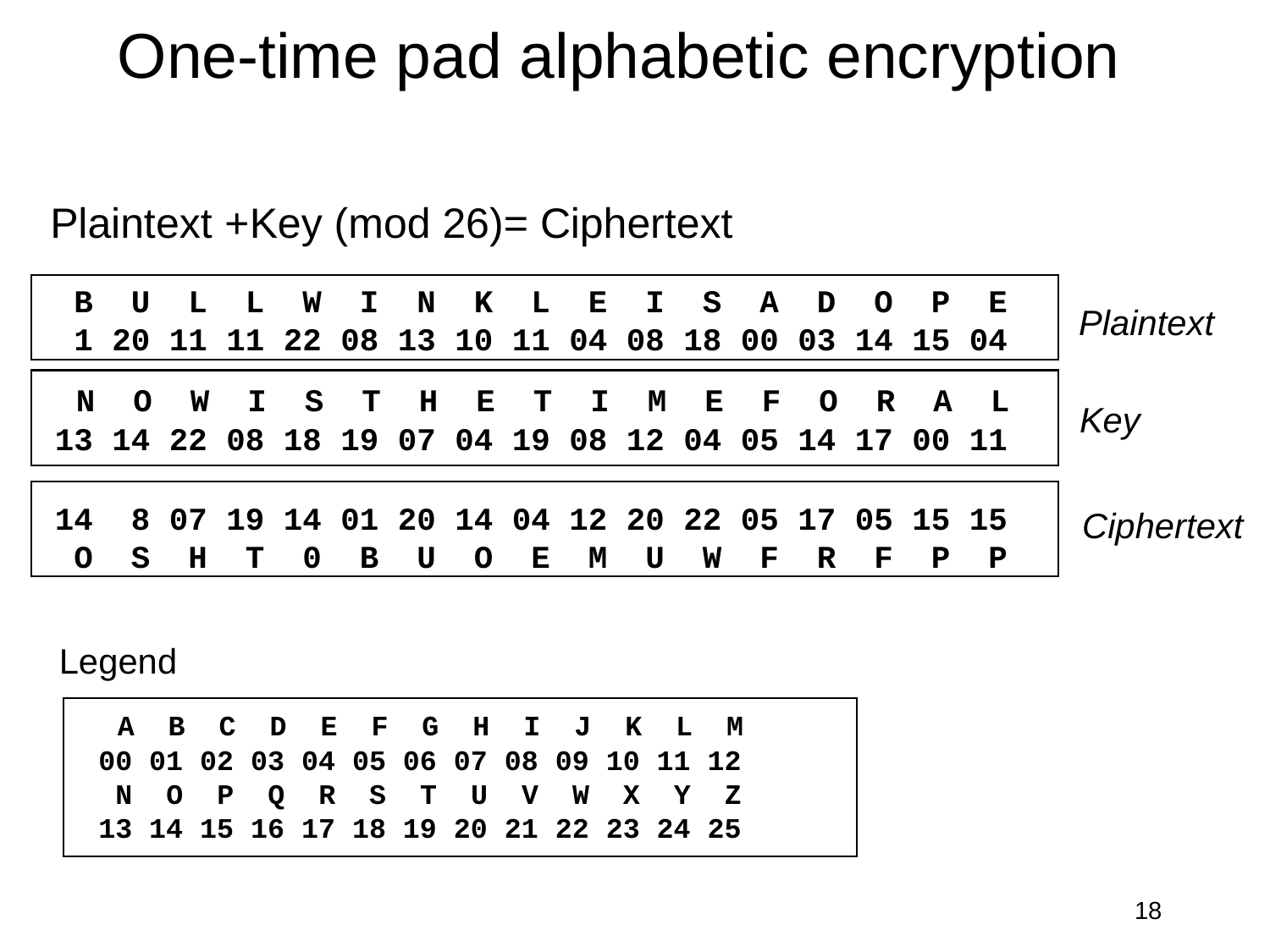

# One-time pad alphabetic encryption
Plaintext +Key (mod 26)= Ciphertext

 B  U  L  L  W  I  N  K  L  E  I  S  A  D  O  P  E
 1 20 11 11 22 08 13 10 11 04 08 18 00 03 14 15 04
Plaintext

 N  O  W  I  S  T  H  E  T  I  M  E  F  O  R  A  L
13 14 22 08 18 19 07 04 19 08 12 04 05 14 17 00 11
Key

14  8 07 19 14 01 20 14 04 12 20 22 05 17 05 15 15
 O  S  H  T  0  B  U  O  E  M  U  W  F  R  F  P  P
Ciphertext
Legend

 A  B  C  D  E  F  G  H  I  J  K  L  M
00 01 02 03 04 05 06 07 08 09 10 11 12
 N  O  P  Q  R  S  T  U  V  W  X  Y  Z
13 14 15 16 17 18 19 20 21 22 23 24 25
18